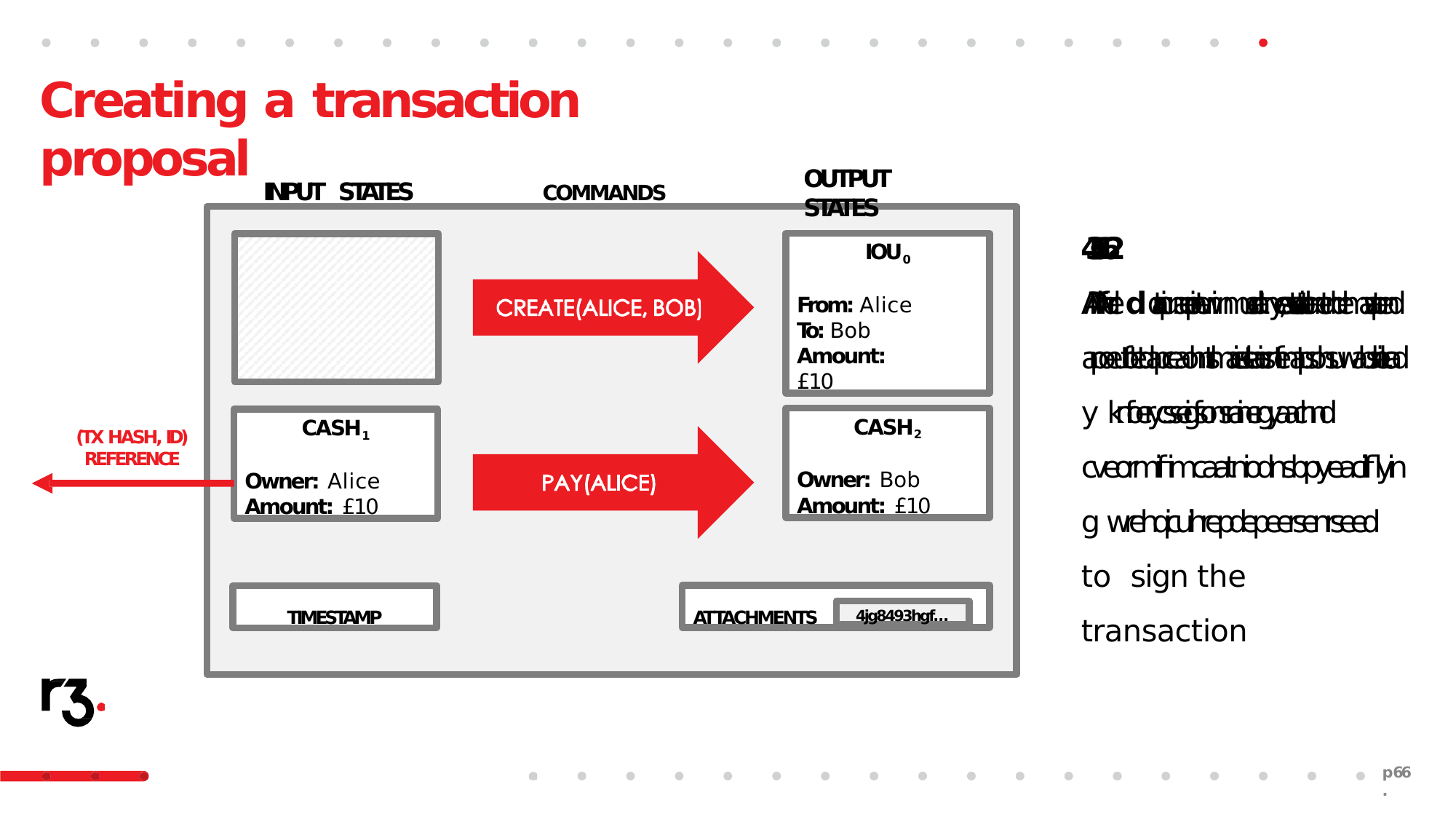

# Creating a transaction proposal
OUTPUT STATES
INPUT  STATES	COMMANDS

435162. AIATAfhdredqtracinunaeoiprntewimmusdatlmye,csastcatatidroanetdndemasatpend  arpoeutrfotetdaprceaohntslmaicssttleaiosntfenatpsohsuwabsrhliec.ady  knfoerycsseigfsonsrainergyaachnd  cveormifimcaatniodnsbpyeacilflying  wrehqicuihrepdepeersenrseed to  sign the transaction
IOU0
From: Alice  To: Bob  Amount: £10

CASH2
Owner: Bob
Amount: £10
CASH1
Owner: Alice
Amount: £10
(TX HASH, ID)
REFERENCE

ATTACHMENTS

TIMESTAMP
4jg8493hgf…
p66.